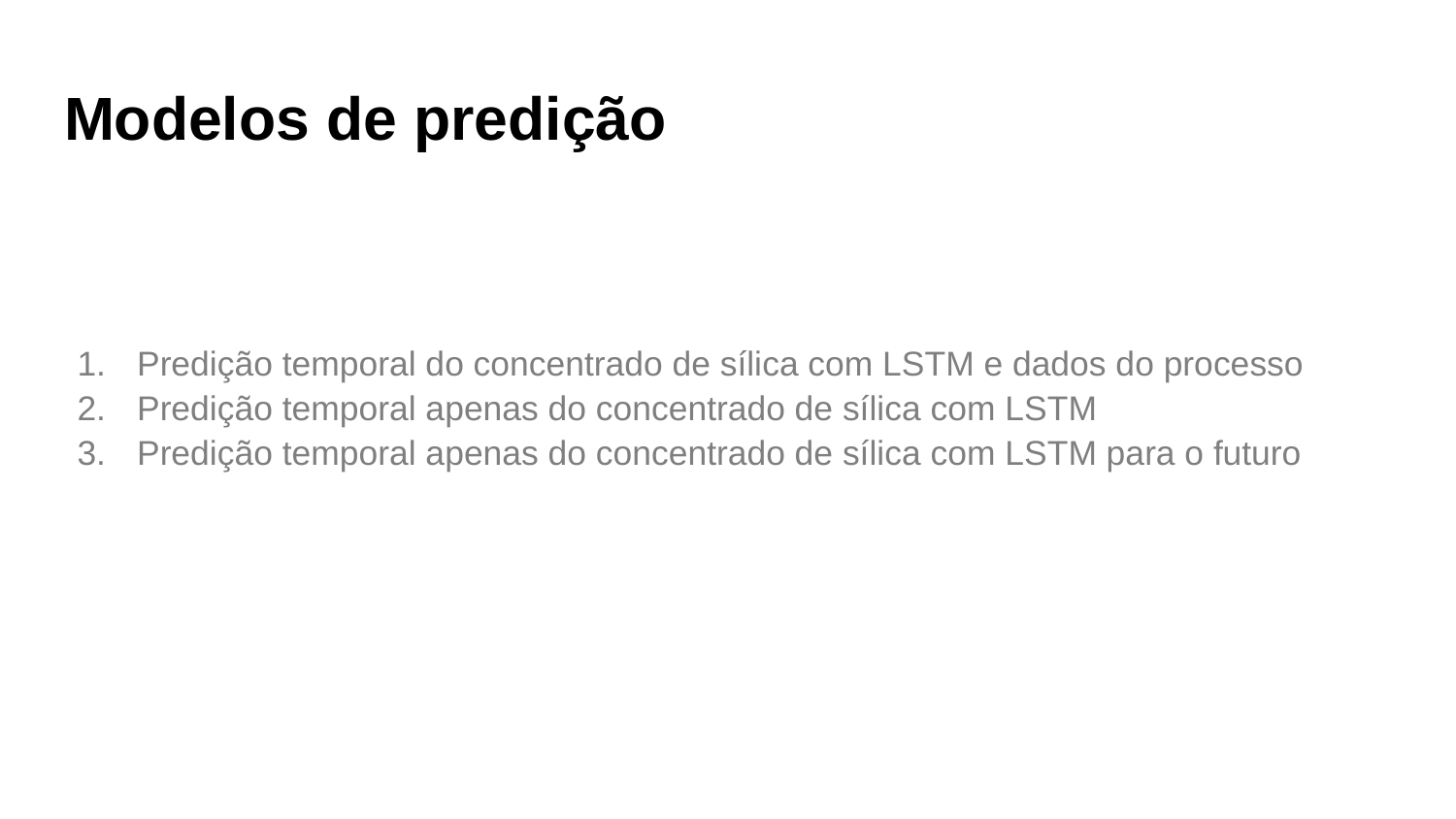

# Modelos de predição

Predição temporal do concentrado de sílica com LSTM e dados do processo
Predição temporal apenas do concentrado de sílica com LSTM
Predição temporal apenas do concentrado de sílica com LSTM para o futuro